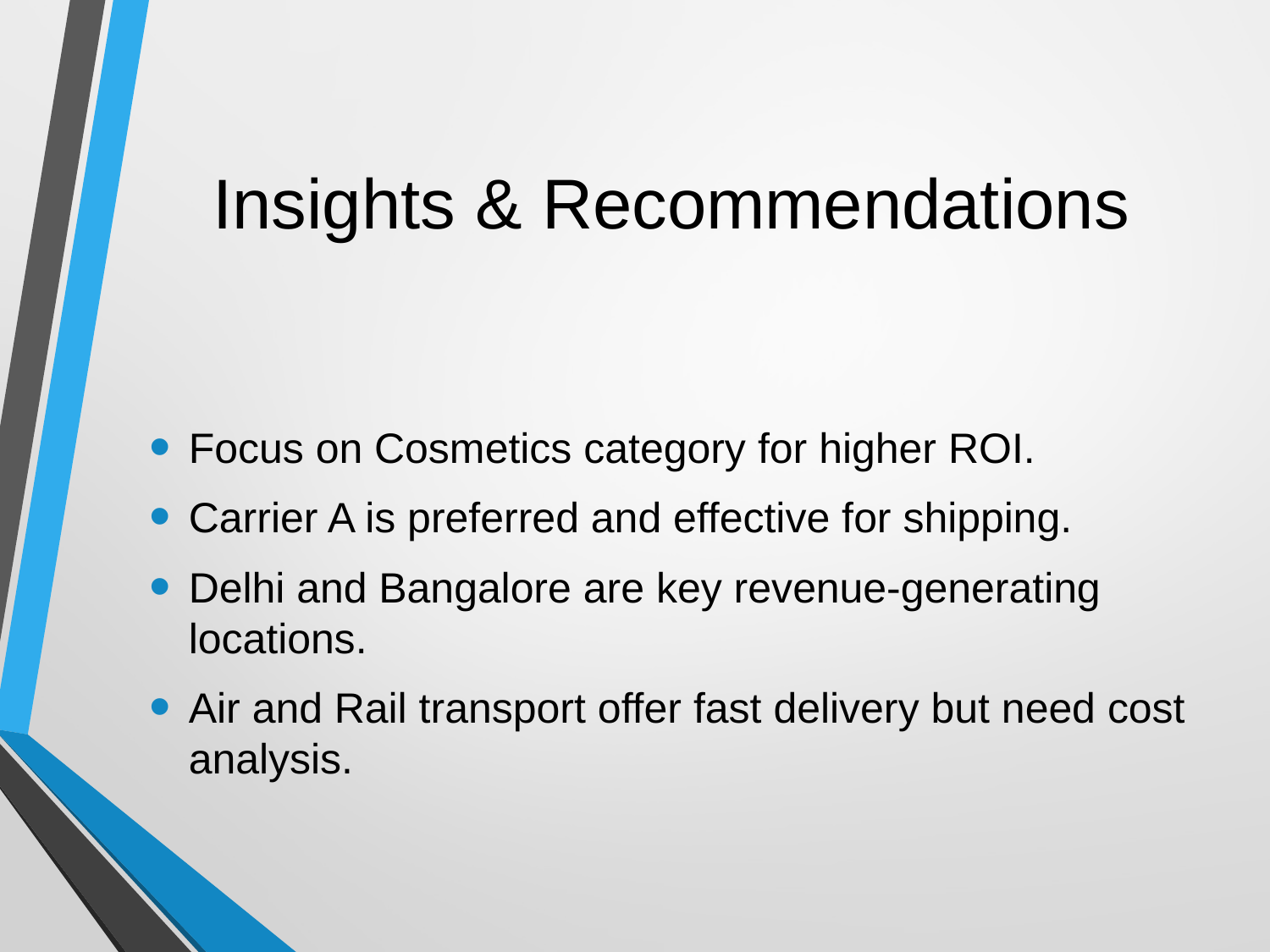

# Insights & Recommendations
Focus on Cosmetics category for higher ROI.
Carrier A is preferred and effective for shipping.
Delhi and Bangalore are key revenue-generating locations.
Air and Rail transport offer fast delivery but need cost analysis.